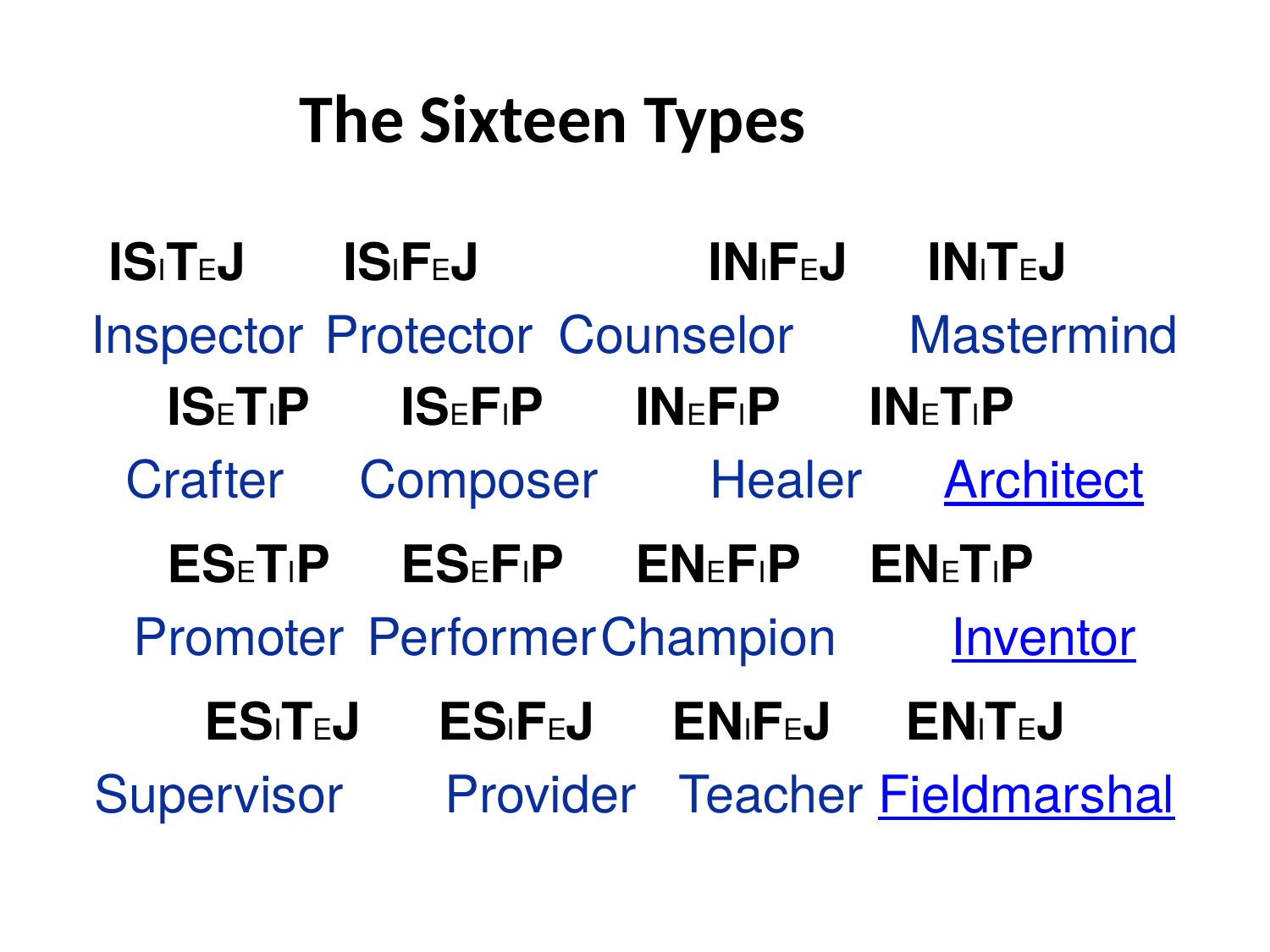

# The Sixteen Types
ISITEJ			ISIFEJ	  	 INIFEJ		INITEJ
Inspector	Protector	Counselor	Mastermind
ISETIP		ISEFIP	INEFIP	INETIP
Crafter	Composer	Healer	Architect
ESETIP	ESEFIP		ENEFIP		ENETIP
Promoter	Performer	Champion	Inventor
ESITEJ		ESIFEJ		ENIFEJ		ENITEJ
Supervisor 	Provider	Teacher Fieldmarshal